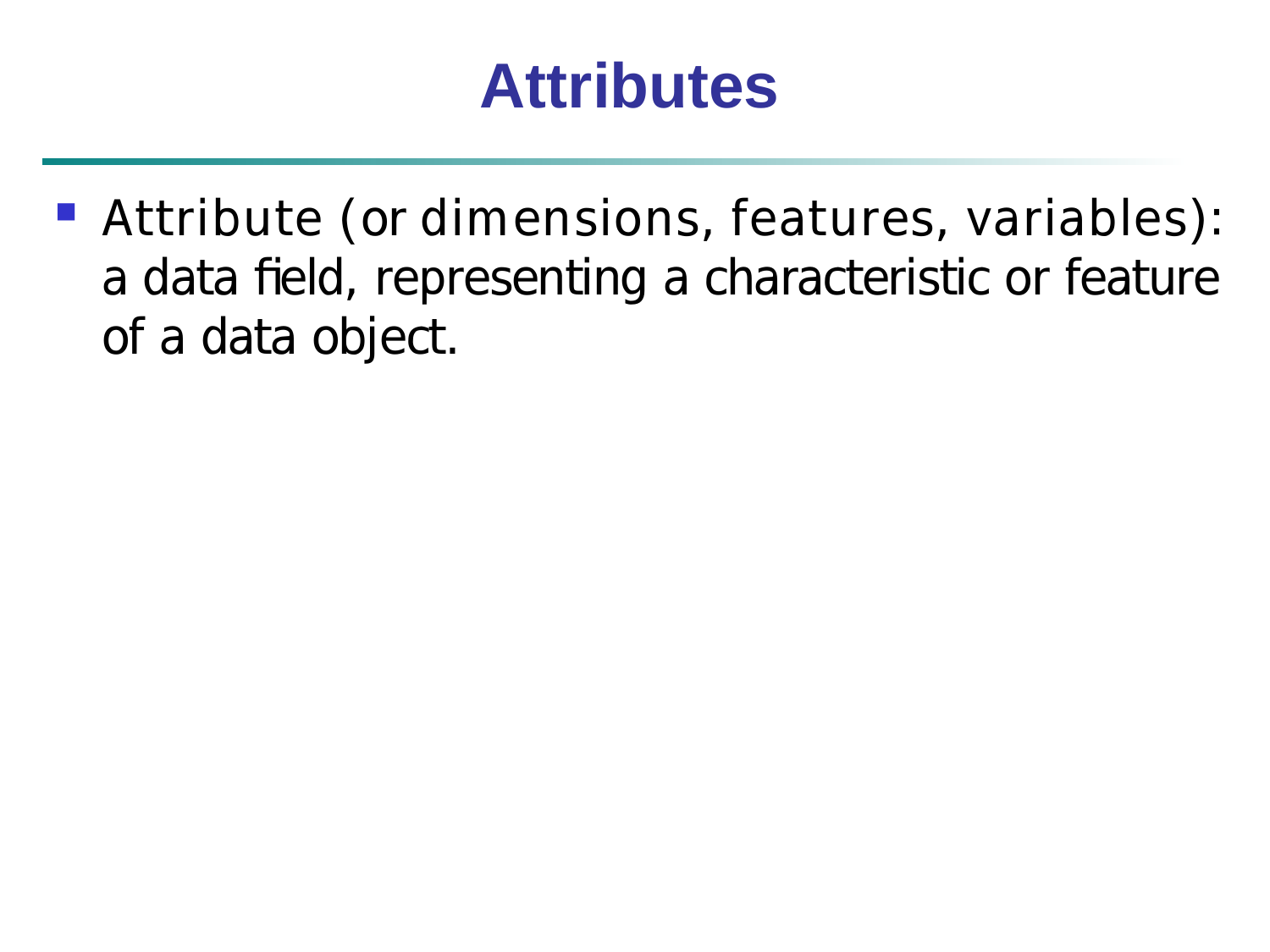

# Attributes
Attribute (or dimensions, features, variables): a data field, representing a characteristic or feature of a data object.